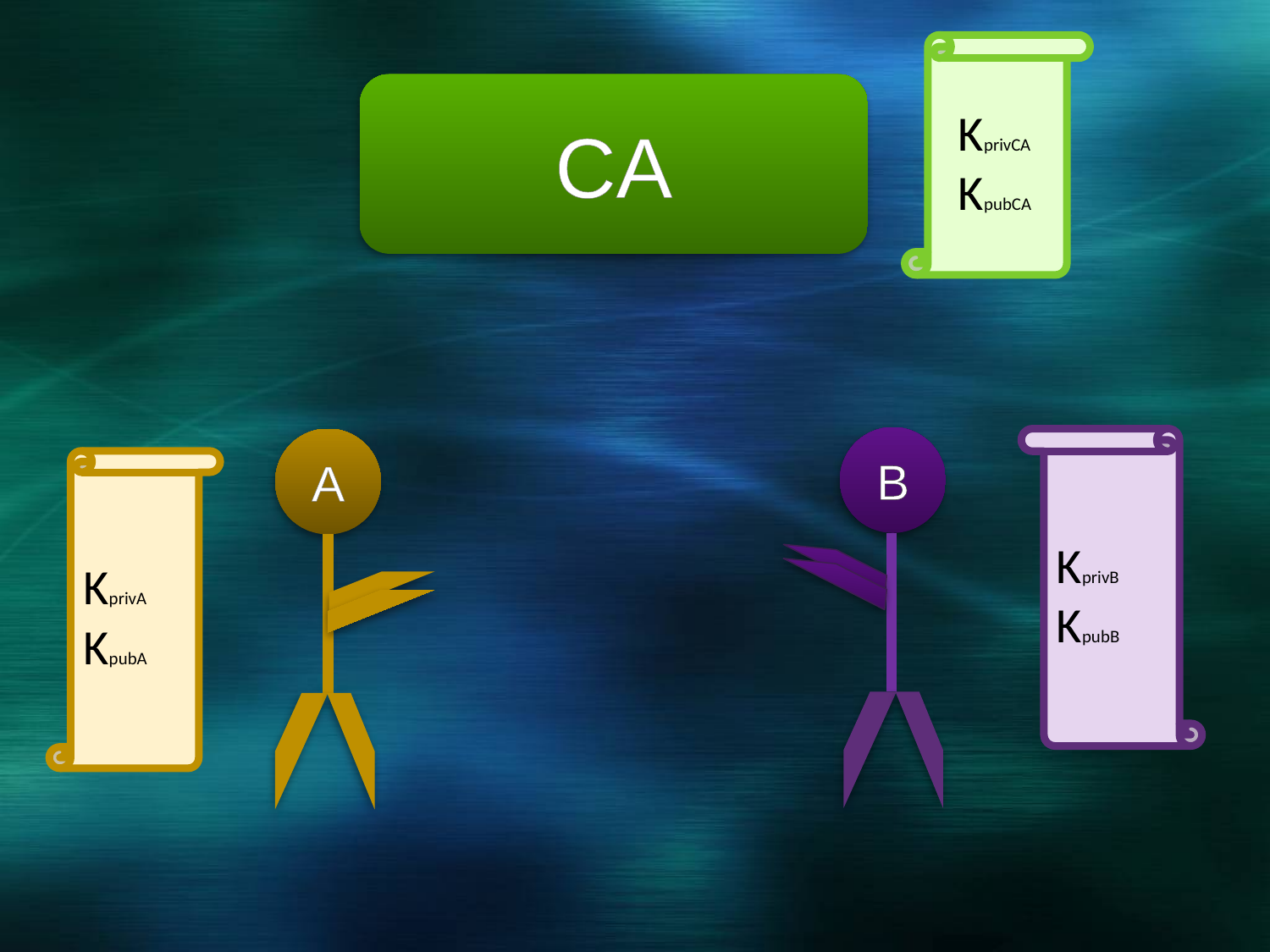

CA
KprivCA
KpubCA
B
A
KprivB
KpubB
KprivA
KpubA